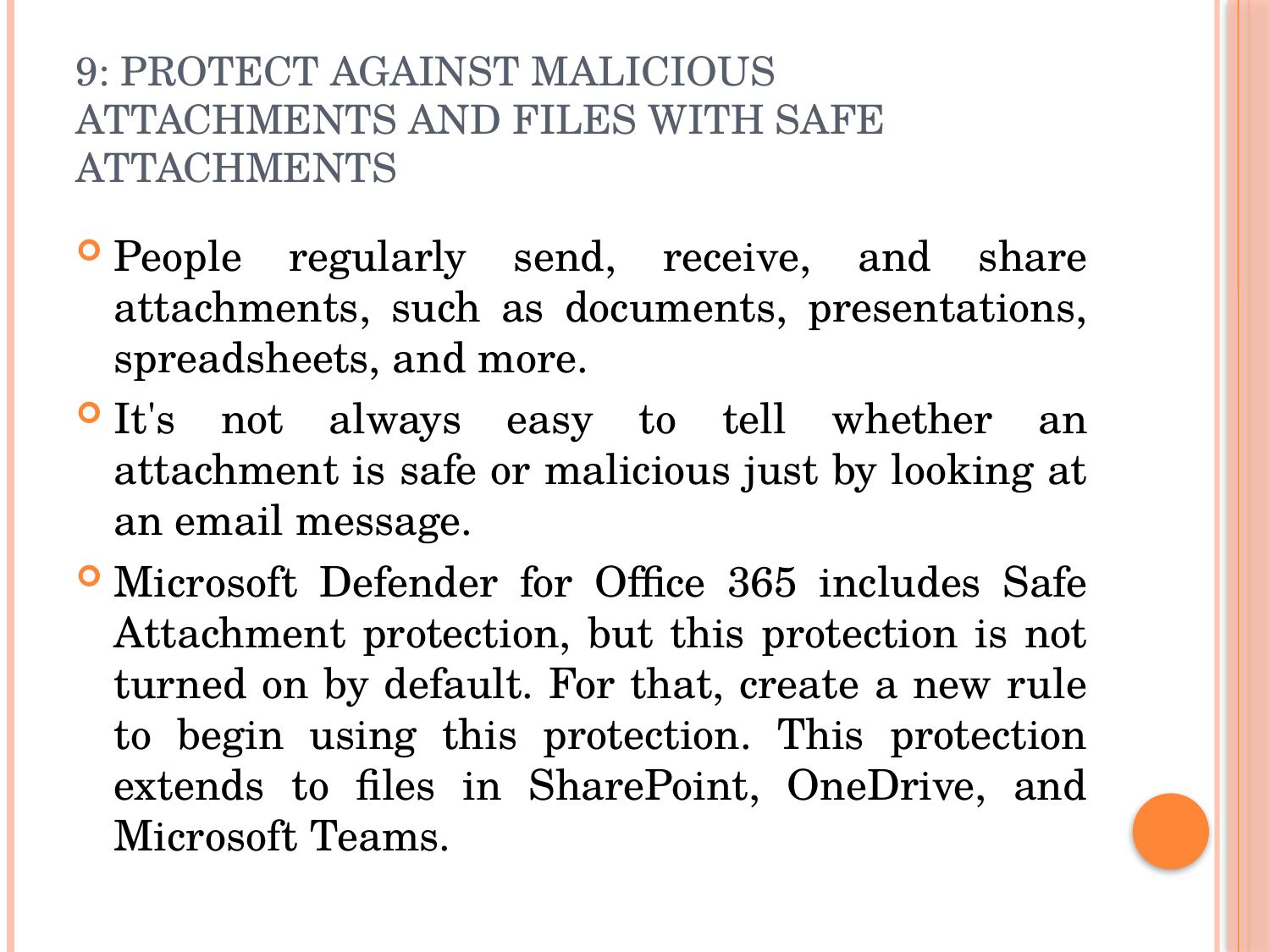

# 9: Protect against malicious attachments and files with Safe Attachments
People regularly send, receive, and share attachments, such as documents, presentations, spreadsheets, and more.
It's not always easy to tell whether an attachment is safe or malicious just by looking at an email message.
Microsoft Defender for Office 365 includes Safe Attachment protection, but this protection is not turned on by default. For that, create a new rule to begin using this protection. This protection extends to files in SharePoint, OneDrive, and Microsoft Teams.